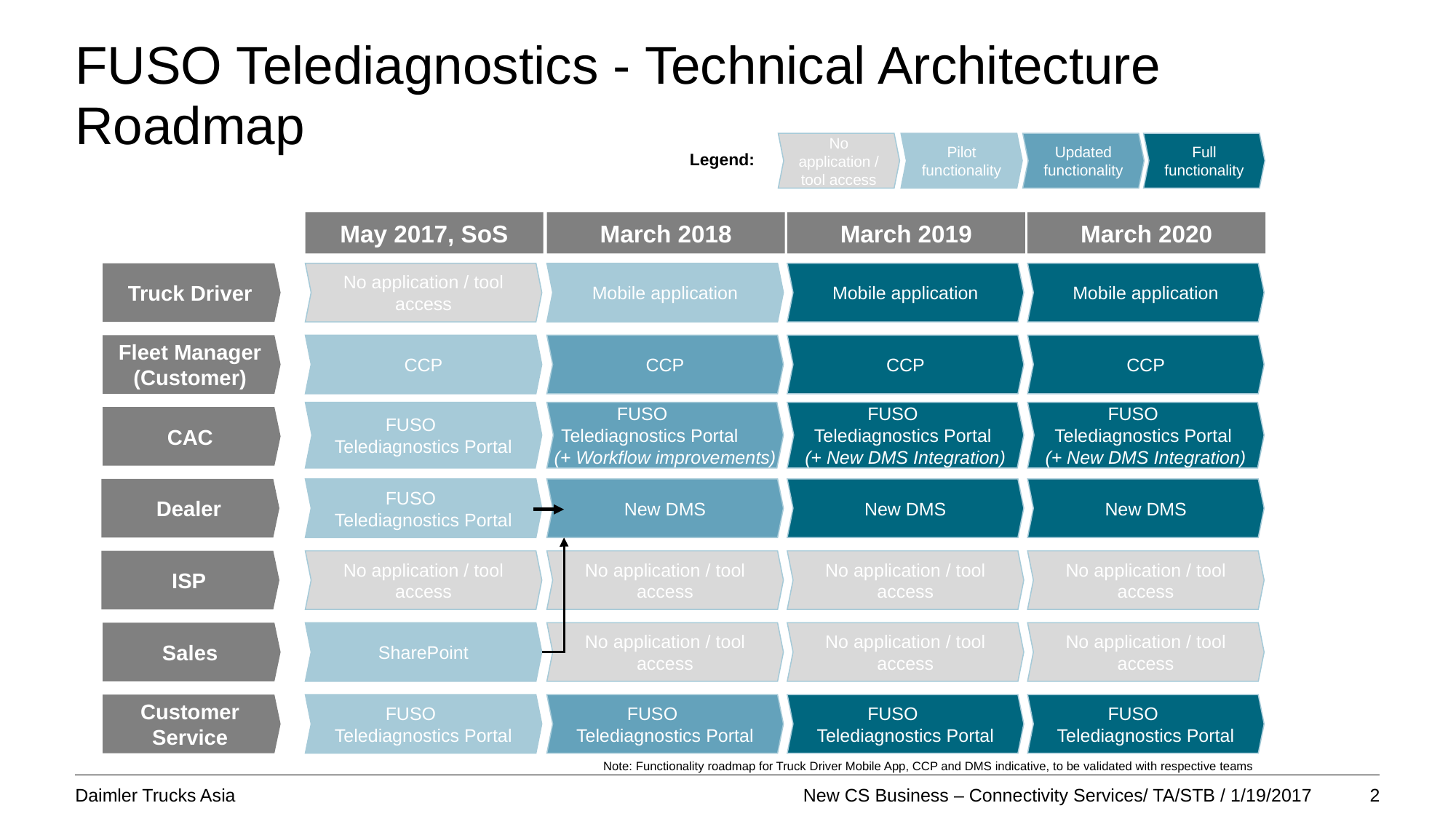

# FUSO Telediagnostics - Technical Architecture Roadmap
No application / tool access
Pilot functionality
Updated functionality
Full functionality
Legend:
May 2017, SoS
March 2018
March 2019
March 2020
Truck Driver
No application / tool access
Mobile application
Mobile application
Mobile application
Fleet Manager (Customer)
CCP
CCP
CCP
CCP
FUSO      Telediagnostics Portal
FUSO          Telediagnostics Portal       (+ Workflow improvements)
FUSO      Telediagnostics Portal  (+ New DMS Integration)
FUSO      Telediagnostics Portal  (+ New DMS Integration)
CAC
Dealer
FUSO      Telediagnostics Portal
New DMS
New DMS
New DMS
ISP
No application / tool access
No application / tool access
No application / tool access
No application / tool access
Sales
SharePoint
No application / tool access
No application / tool access
No application / tool access
Customer Service
FUSO      Telediagnostics Portal
FUSO      Telediagnostics Portal
FUSO      Telediagnostics Portal
FUSO      Telediagnostics Portal
Note: Functionality roadmap for Truck Driver Mobile App, CCP and DMS indicative, to be validated with respective teams
New CS Business – Connectivity Services/ TA/STB / 1/19/2017
2